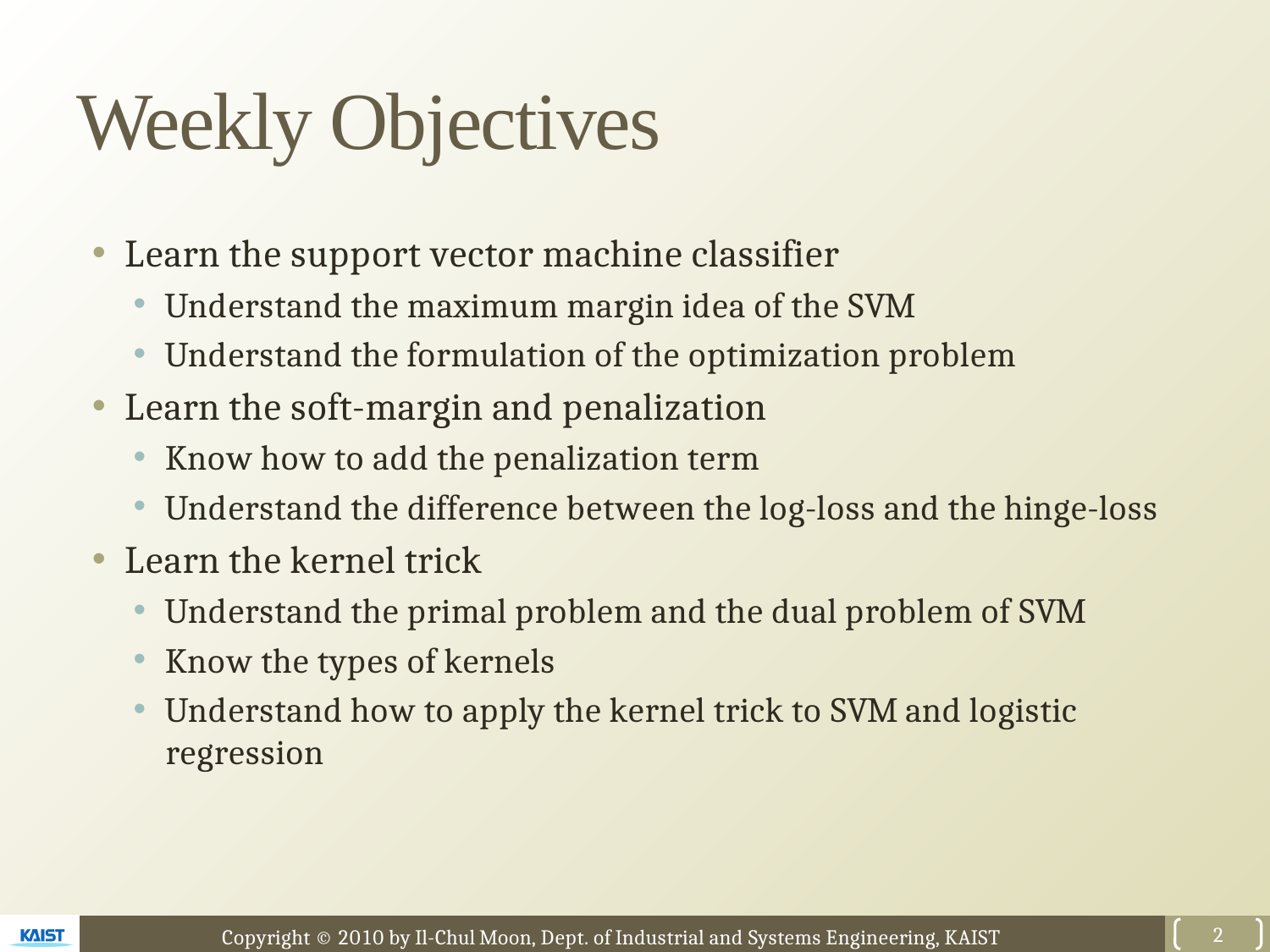

# Weekly Objectives
Learn the support vector machine classifier
Understand the maximum margin idea of the SVM
Understand the formulation of the optimization problem
Learn the soft-margin and penalization
Know how to add the penalization term
Understand the difference between the log-loss and the hinge-loss
Learn the kernel trick
Understand the primal problem and the dual problem of SVM
Know the types of kernels
Understand how to apply the kernel trick to SVM and logistic regression
2